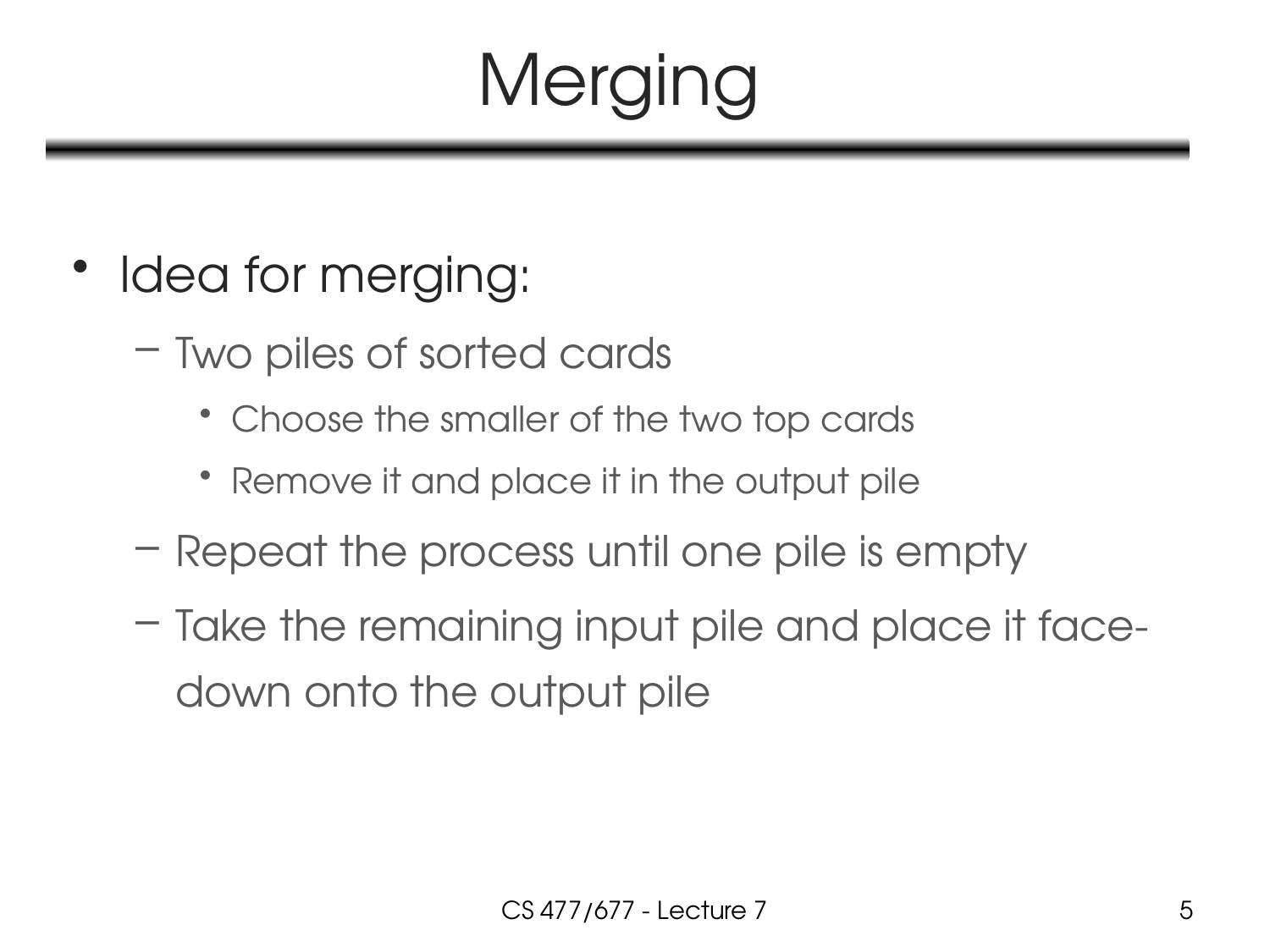

# Merging
Idea for merging:
Two piles of sorted cards
Choose the smaller of the two top cards
Remove it and place it in the output pile
Repeat the process until one pile is empty
Take the remaining input pile and place it face-down onto the output pile
CS 477/677 - Lecture 7
5